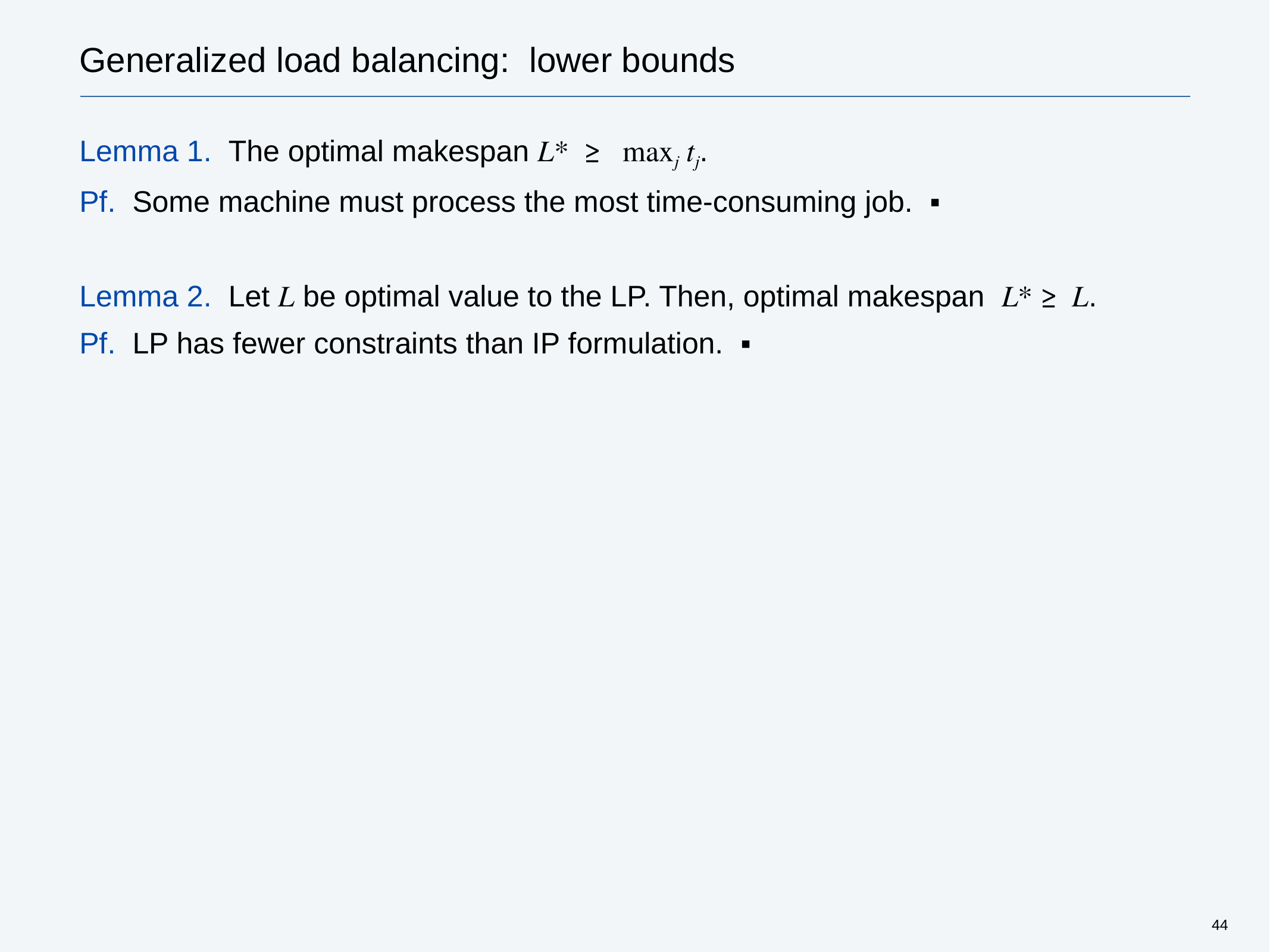

# Generalized load balancing:  lower bounds
Lemma 1.  The optimal makespan L*  ≥   maxj tj.
Pf.  Some machine must process the most time-consuming job.  ▪

Lemma 2.  Let L be optimal value to the LP. Then, optimal makespan  L* ≥  L.
Pf.  LP has fewer constraints than IP formulation.  ▪

44